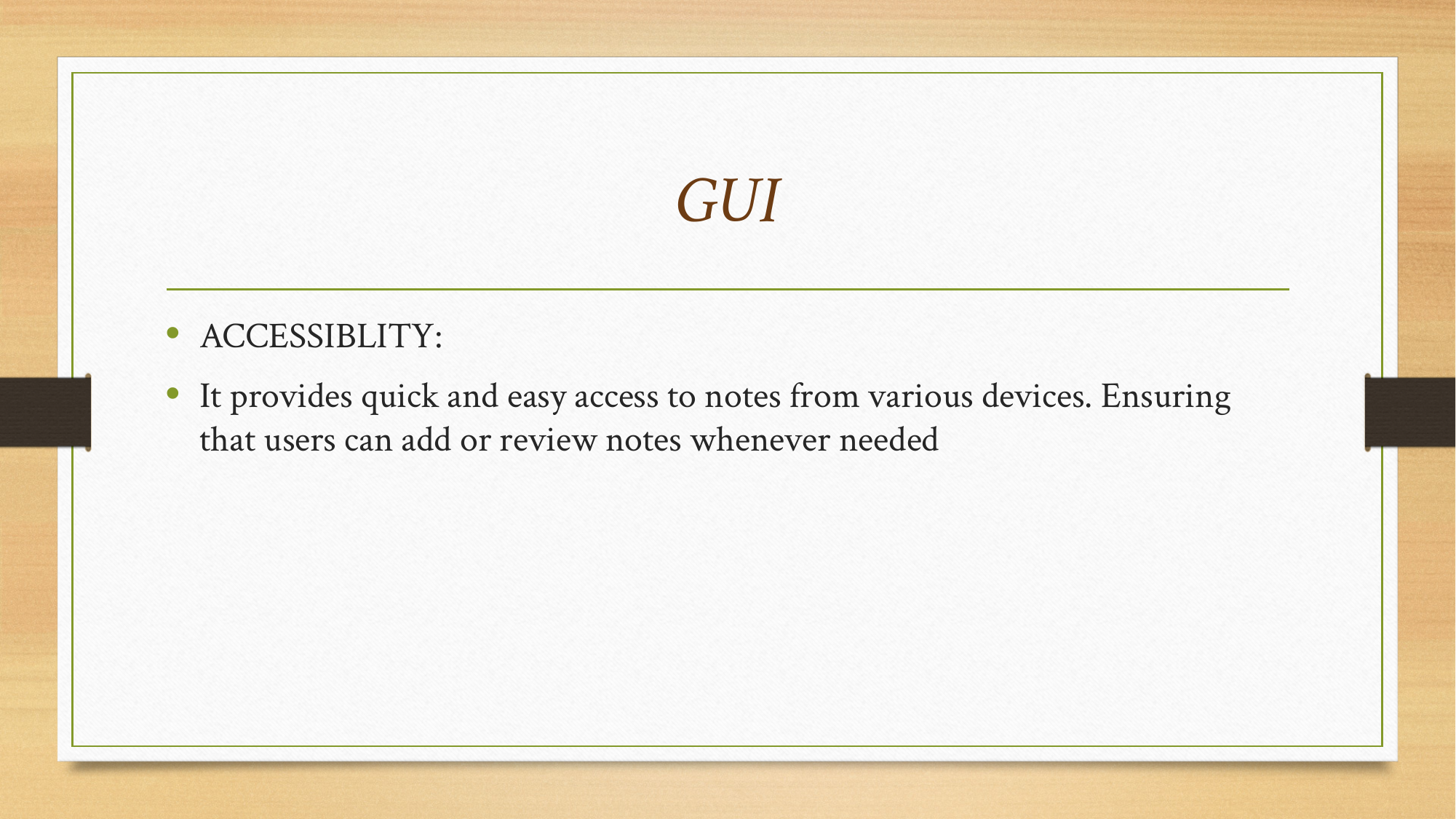

# GUI
ACCESSIBLITY:
It provides quick and easy access to notes from various devices. Ensuring that users can add or review notes whenever needed